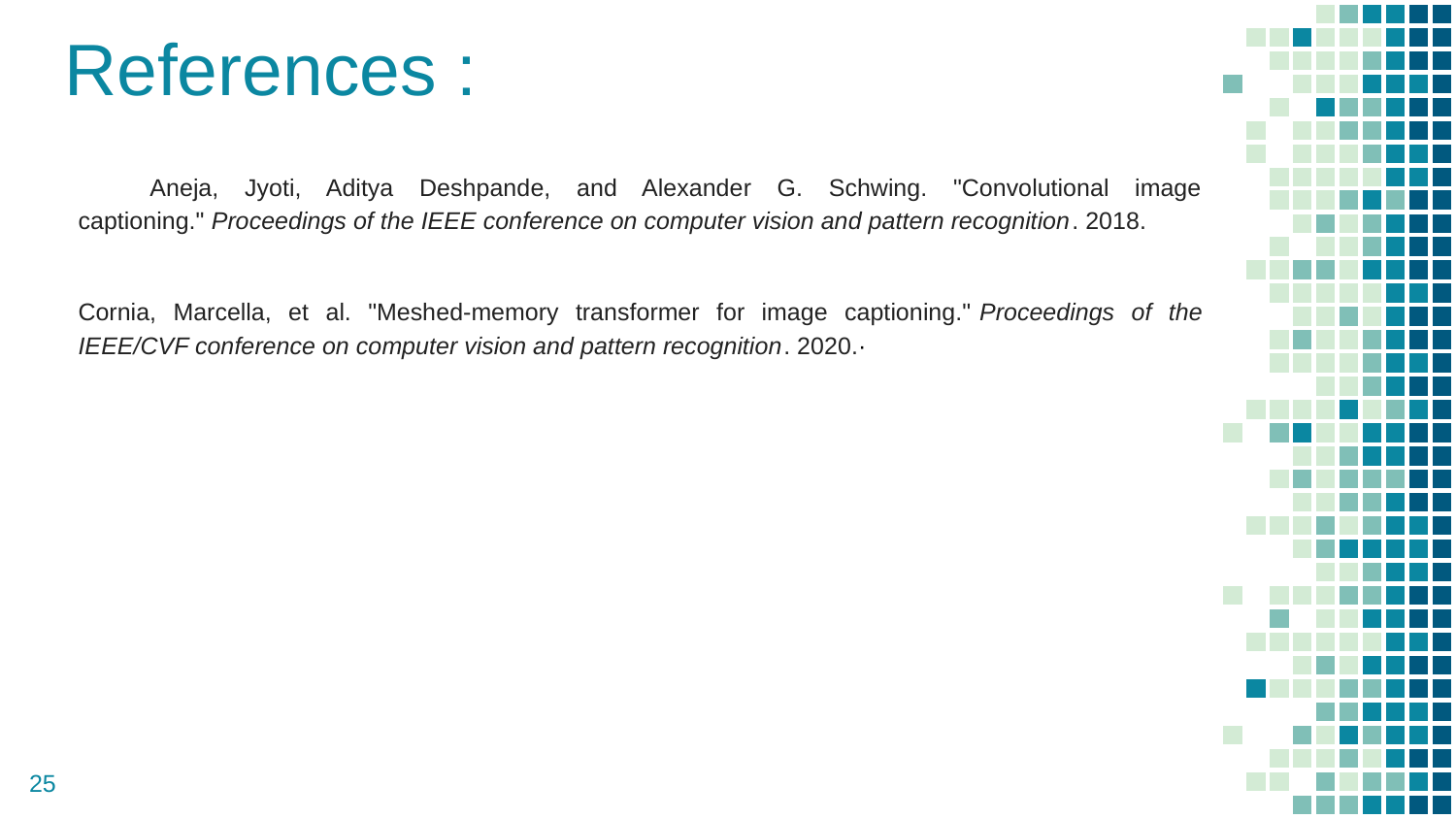

References :

   Aneja, Jyoti, Aditya Deshpande, and Alexander G. Schwing. "Convolutional image captioning." Proceedings of the IEEE conference on computer vision and pattern recognition. 2018.

Cornia, Marcella, et al. "Meshed-memory transformer for image captioning." Proceedings of the IEEE/CVF conference on computer vision and pattern recognition. 2020.·
25